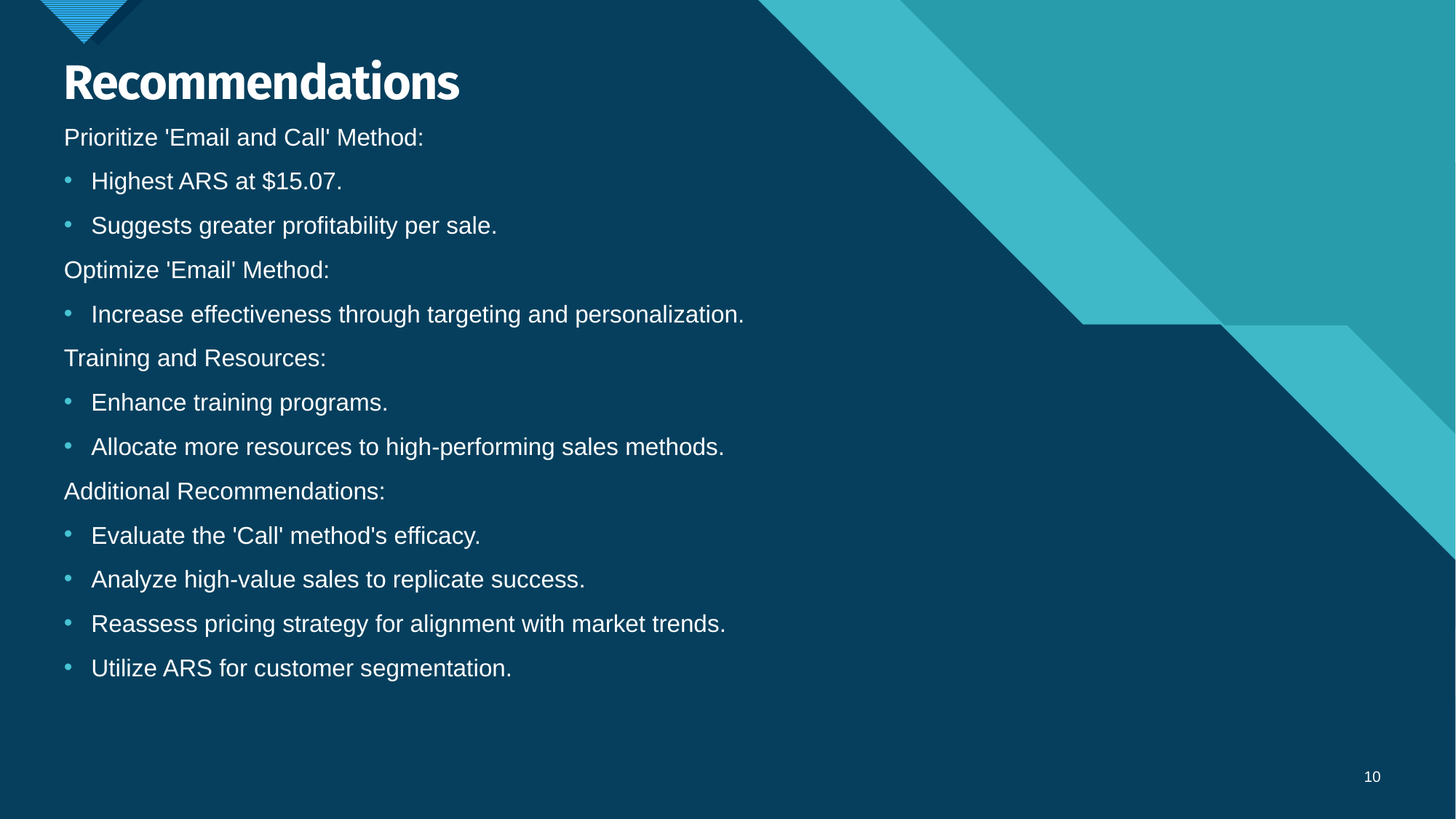

# Recommendations
Prioritize 'Email and Call' Method:
Highest ARS at $15.07.
Suggests greater profitability per sale.
Optimize 'Email' Method:
Increase effectiveness through targeting and personalization.
Training and Resources:
Enhance training programs.
Allocate more resources to high-performing sales methods.
Additional Recommendations:
Evaluate the 'Call' method's efficacy.
Analyze high-value sales to replicate success.
Reassess pricing strategy for alignment with market trends.
Utilize ARS for customer segmentation.
10